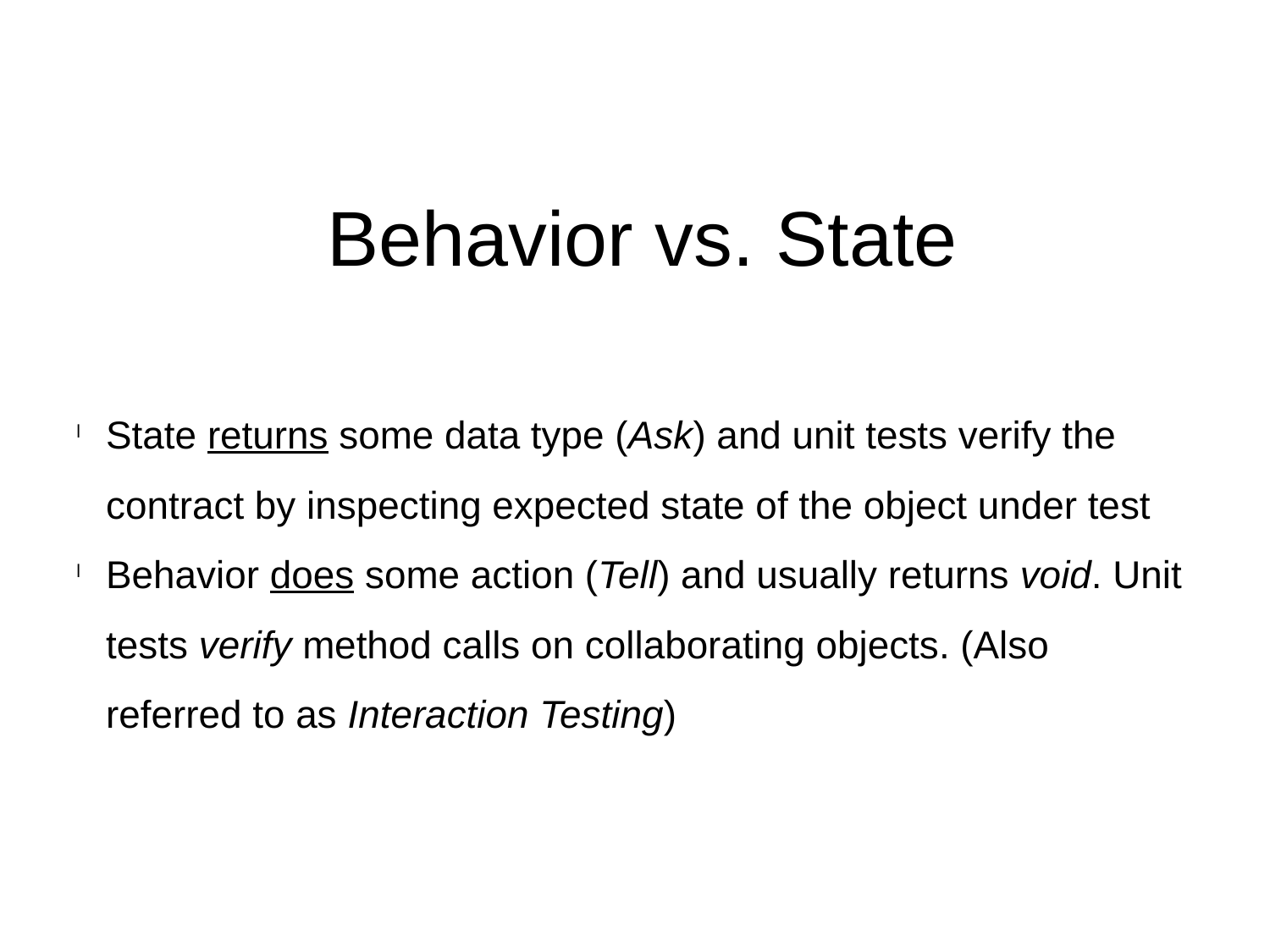

Behavior vs. State
State returns some data type (Ask) and unit tests verify the contract by inspecting expected state of the object under test
Behavior does some action (Tell) and usually returns void. Unit tests verify method calls on collaborating objects. (Also referred to as Interaction Testing)